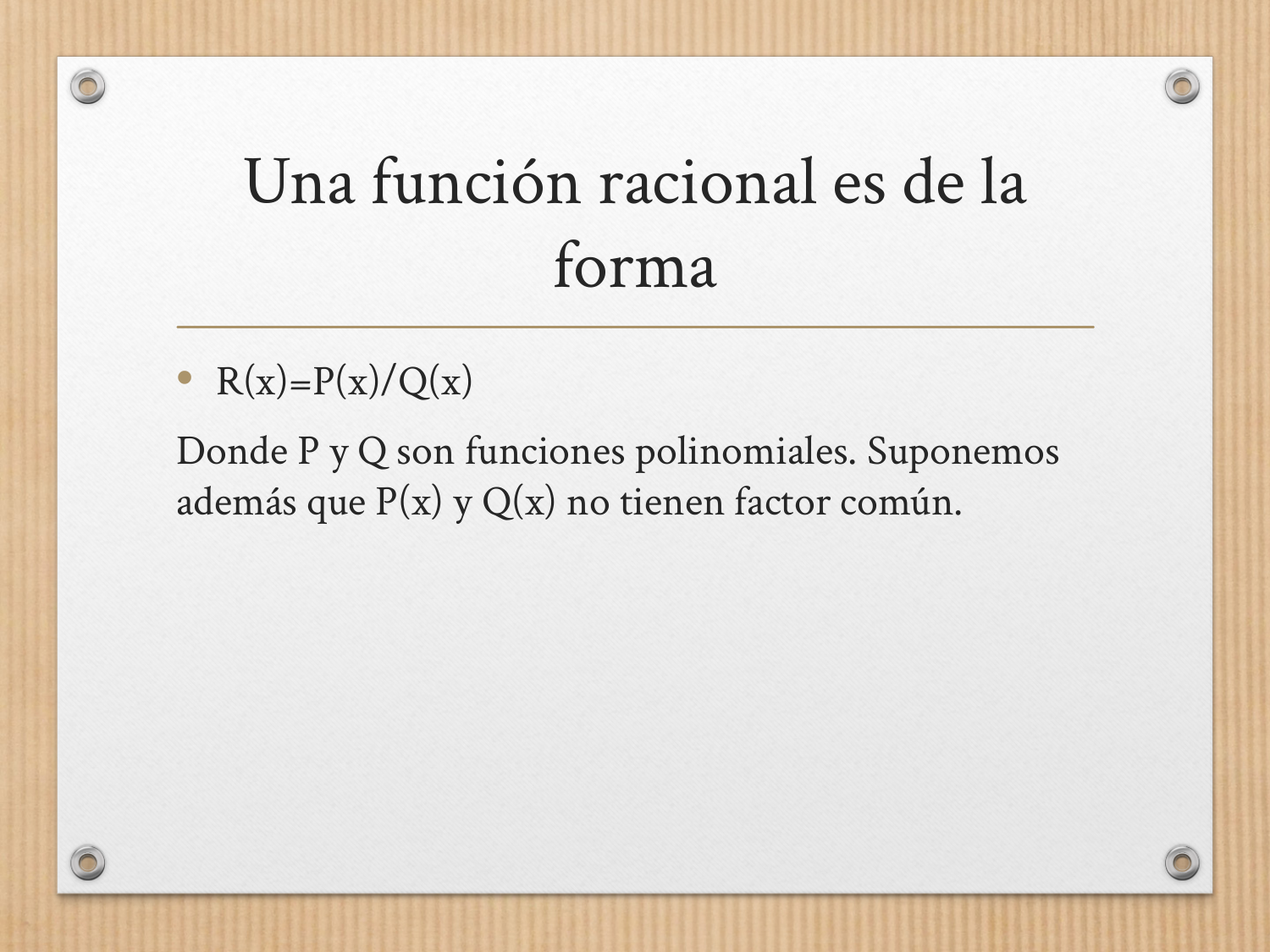

# Una función racional es de la forma
R(x)=P(x)/Q(x)
Donde P y Q son funciones polinomiales. Suponemos además que P(x) y Q(x) no tienen factor común.